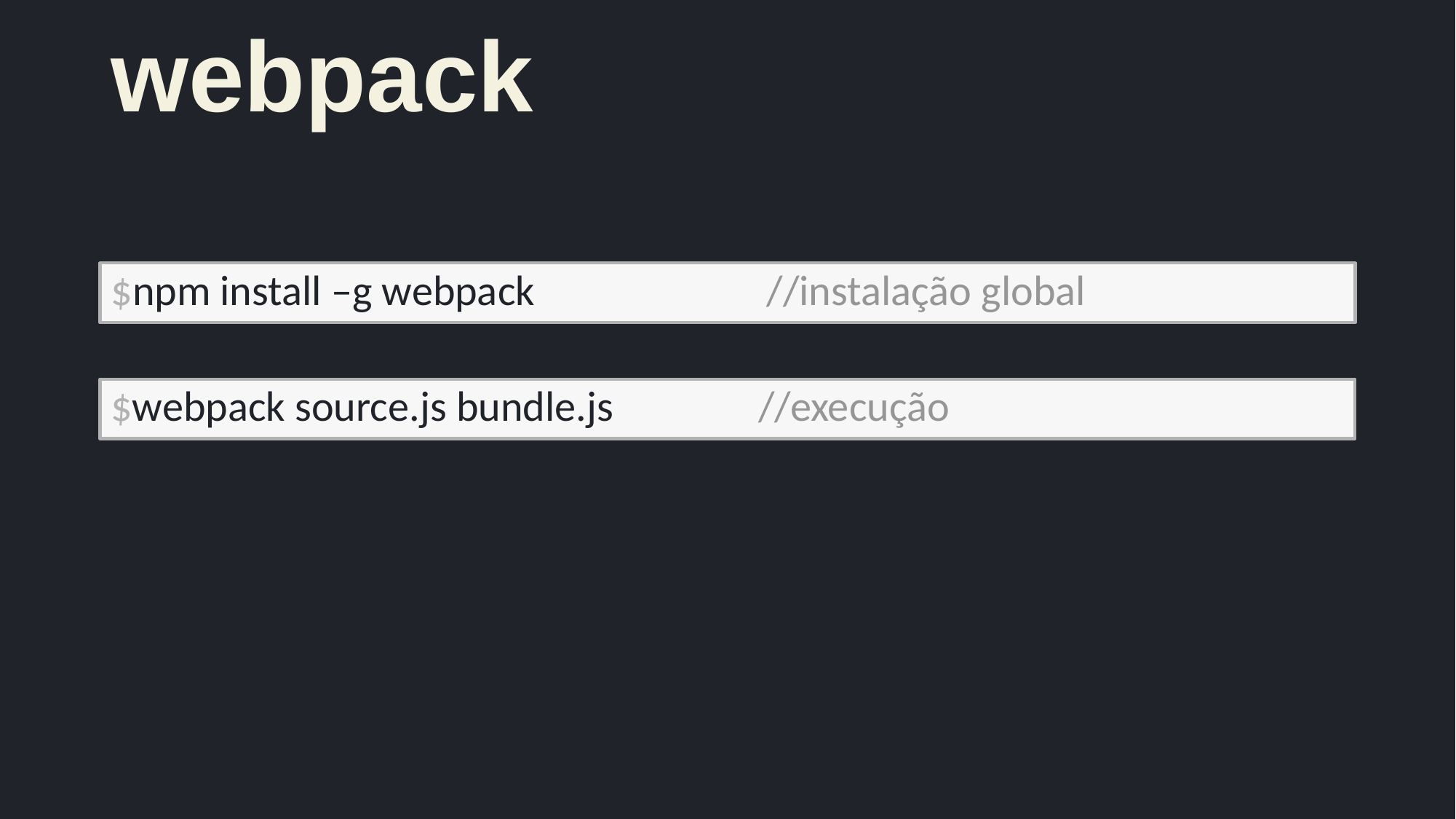

# webpack
$npm install –g webpack                        //instalação global
$webpack source.js bundle.js               //execução